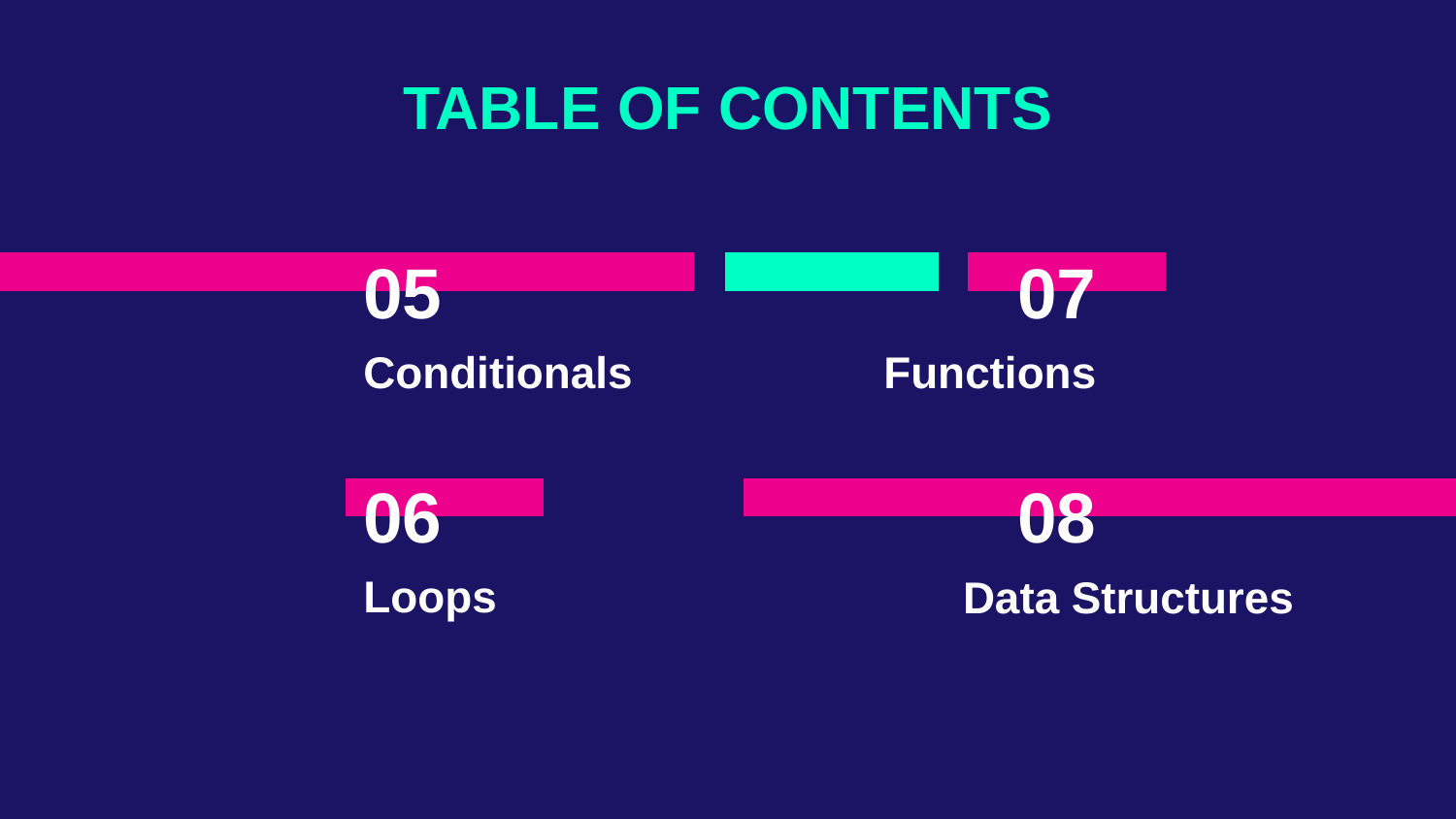

TABLE OF CONTENTS
# 05
07
Conditionals
Functions
06
08
Loops
Data Structures